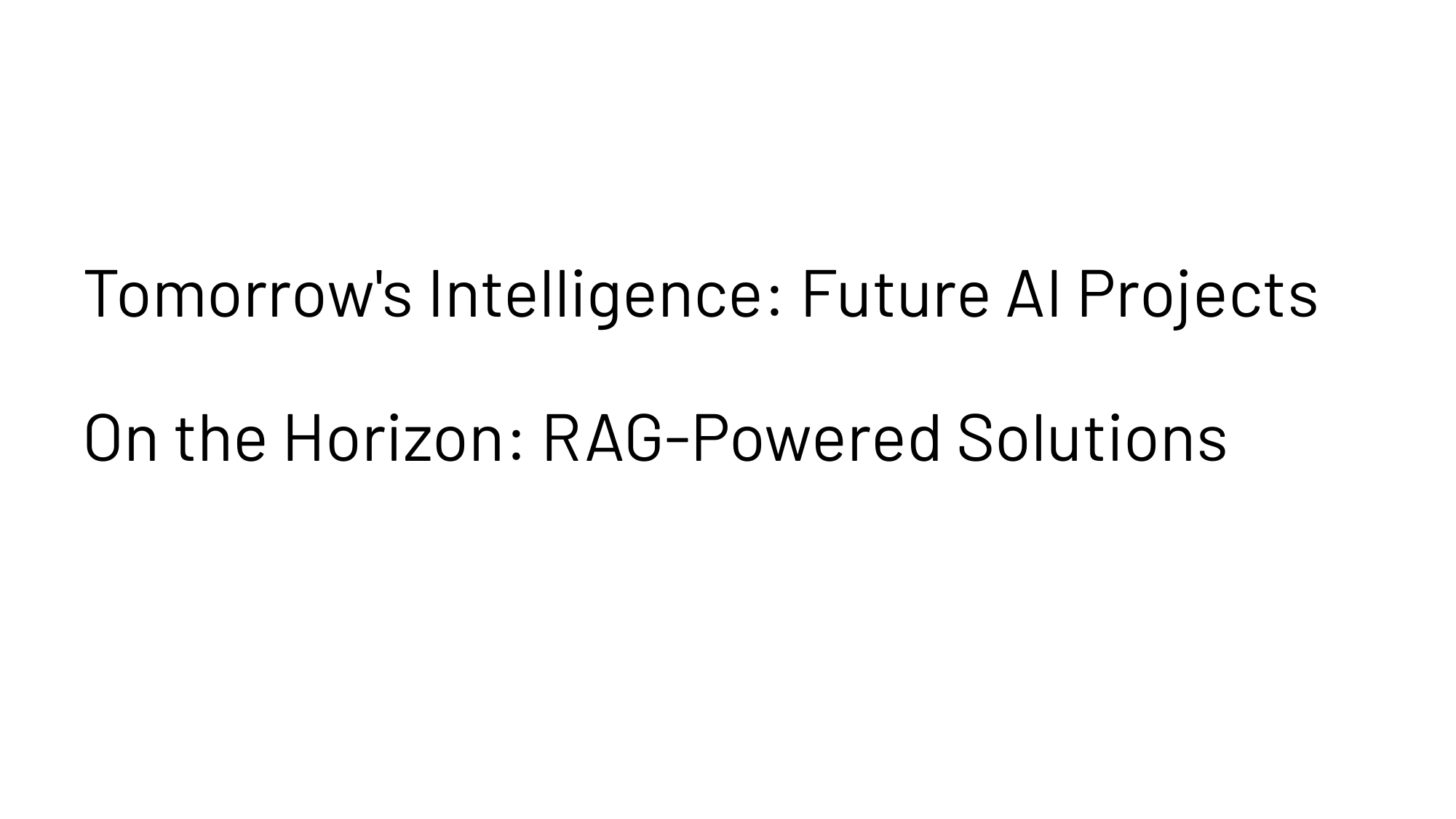

# Tomorrow's Intelligence: Future AI Projects On the Horizon: RAG-Powered Solutions